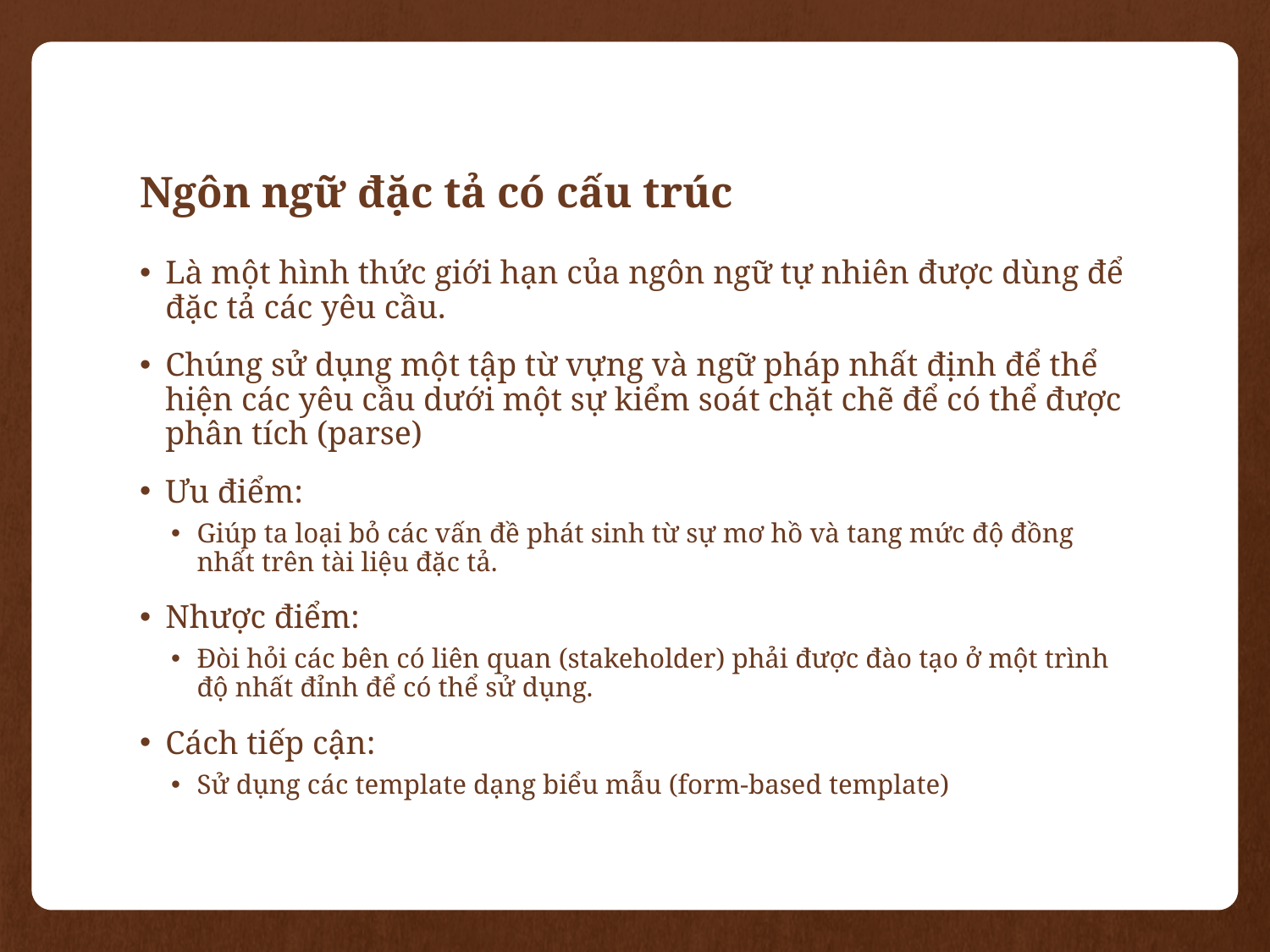

# Ngôn ngữ đặc tả có cấu trúc
Là một hình thức giới hạn của ngôn ngữ tự nhiên được dùng để đặc tả các yêu cầu.
Chúng sử dụng một tập từ vựng và ngữ pháp nhất định để thể hiện các yêu cầu dưới một sự kiểm soát chặt chẽ để có thể được phân tích (parse)
Ưu điểm:
Giúp ta loại bỏ các vấn đề phát sinh từ sự mơ hồ và tang mức độ đồng nhất trên tài liệu đặc tả.
Nhược điểm:
Đòi hỏi các bên có liên quan (stakeholder) phải được đào tạo ở một trình độ nhất đỉnh để có thể sử dụng.
Cách tiếp cận:
Sử dụng các template dạng biểu mẫu (form-based template)